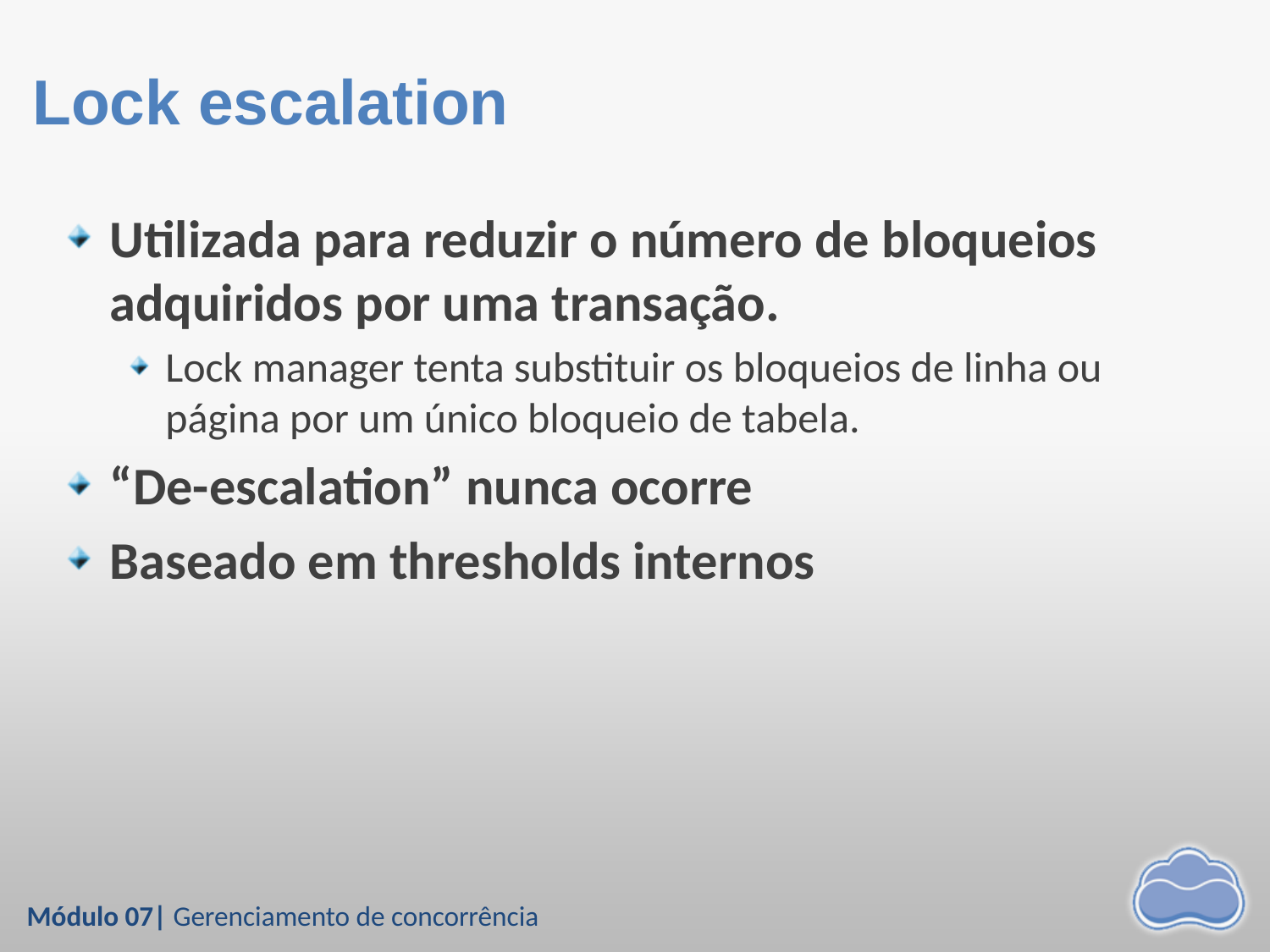

# Lock escalation
Utilizada para reduzir o número de bloqueios adquiridos por uma transação.
Lock manager tenta substituir os bloqueios de linha ou página por um único bloqueio de tabela.
“De-escalation” nunca ocorre
Baseado em thresholds internos